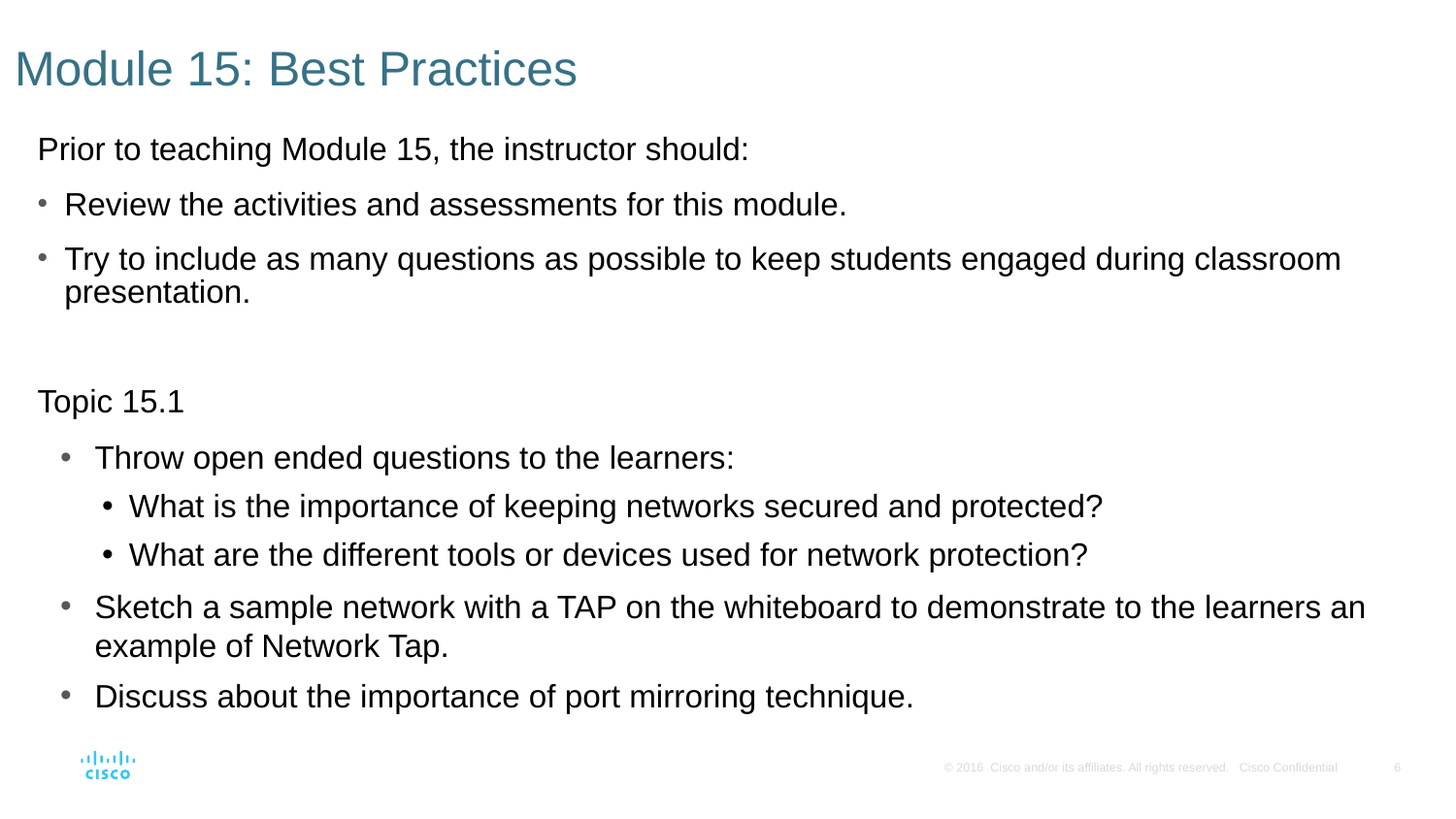

# Module 15: Best Practices
Prior to teaching Module 15, the instructor should:
Review the activities and assessments for this module.
Try to include as many questions as possible to keep students engaged during classroom presentation.

Topic 15.1
Throw open ended questions to the learners:
What is the importance of keeping networks secured and protected?
What are the different tools or devices used for network protection?
Sketch a sample network with a TAP on the whiteboard to demonstrate to the learners an example of Network Tap.
Discuss about the importance of port mirroring technique.